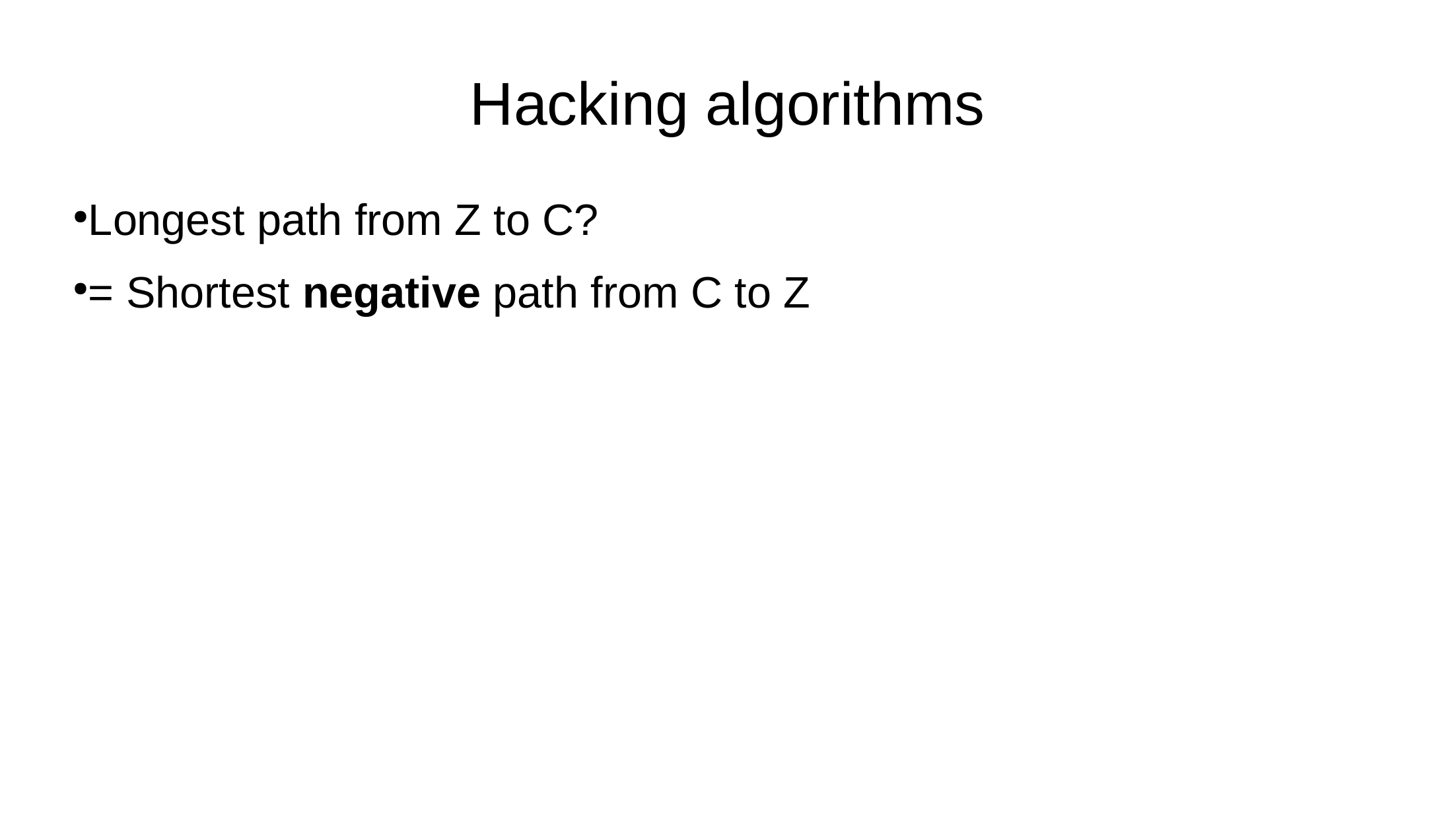

Hacking algorithms
Longest path from Z to C?
= Shortest negative path from C to Z